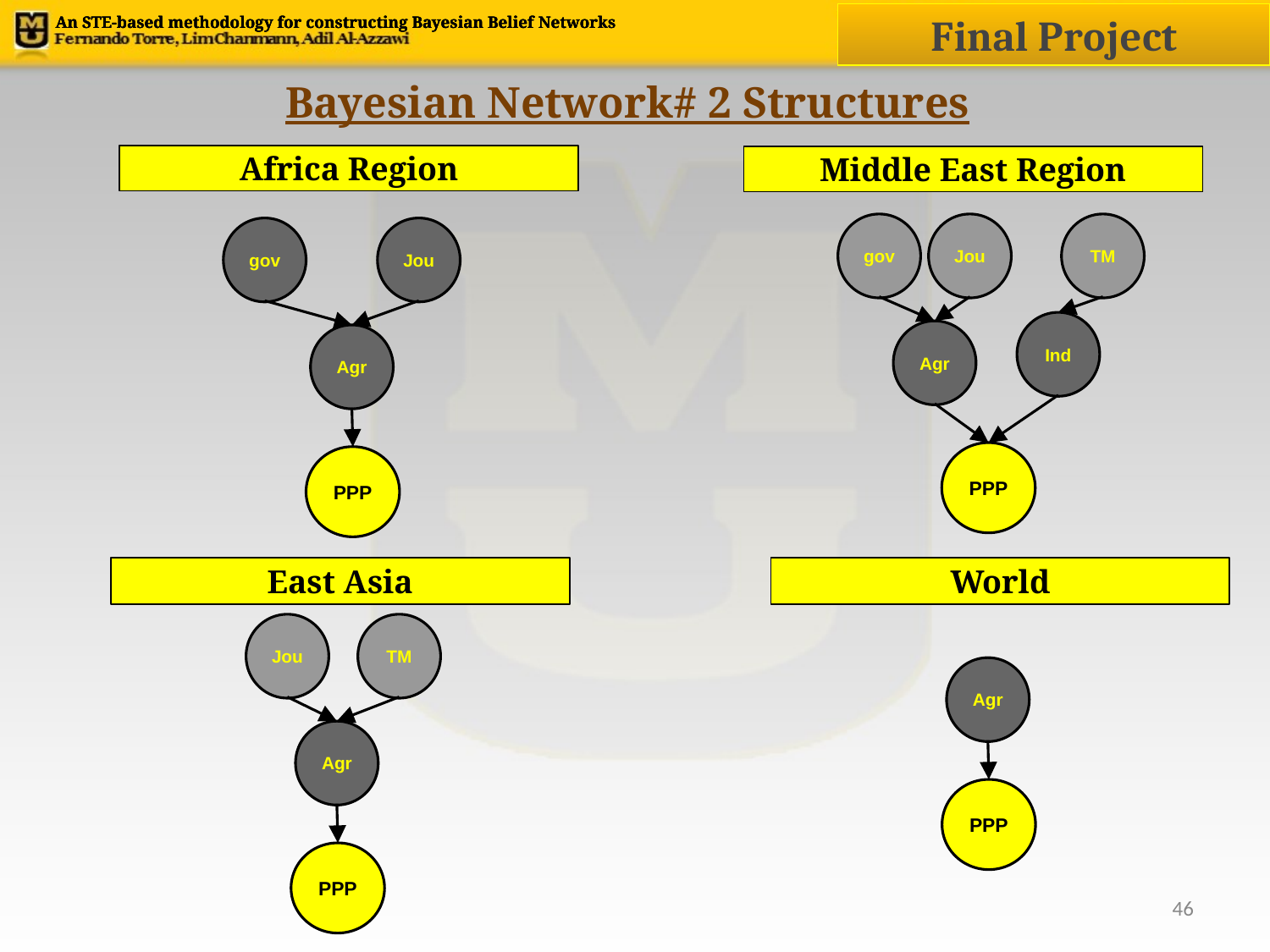

Final Project
An STE-based methodology for constructing Bayesian Belief Networks
An STE-based methodology for constructing Bayesian Belief Networks
Bayesian Network# 2 Structures
# Africa Region
Middle East Region
gov
Jou
TM
gov
Jou
Ind
Agr
PPP
Agr
PPP
World
East Asia
Jou
TM
Agr
PPP
Agr
PPP
46